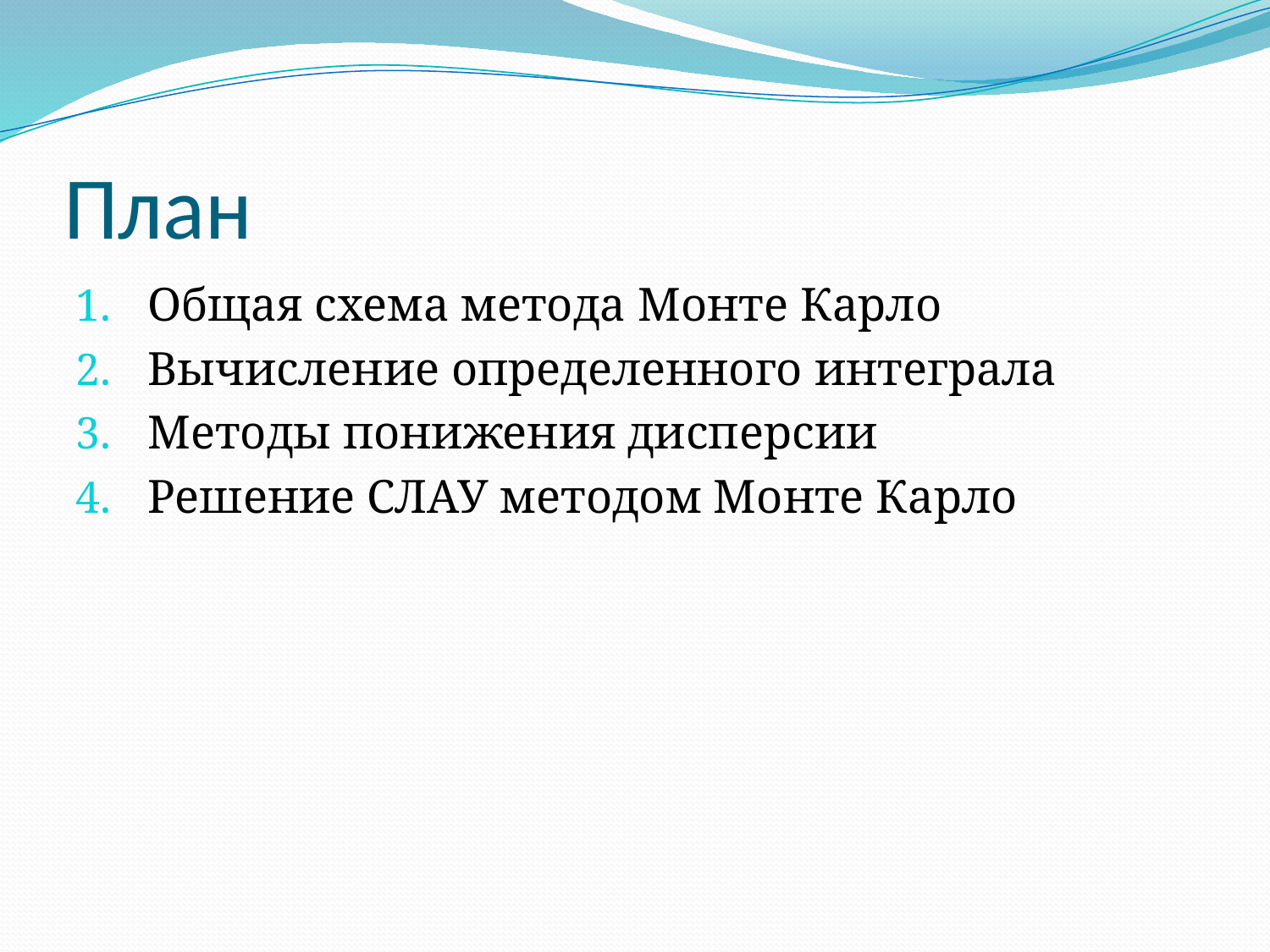

# План
Общая схема метода Монте Карло
Вычисление определенного интеграла
Методы понижения дисперсии
Решение СЛАУ методом Монте Карло